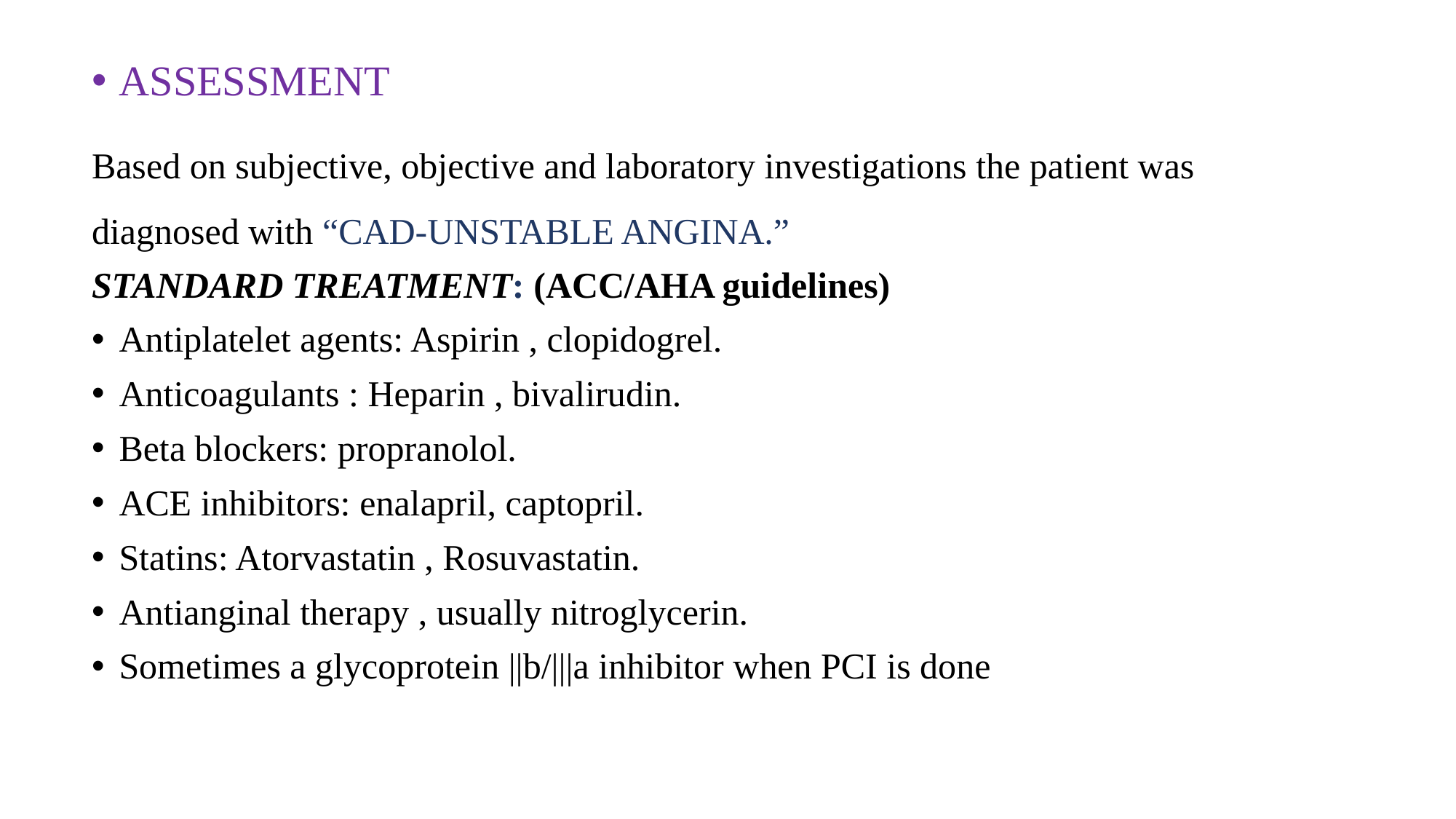

ASSESSMENT
Based on subjective, objective and laboratory investigations the patient was diagnosed with “CAD-UNSTABLE ANGINA.”
STANDARD TREATMENT: (ACC/AHA guidelines)
Antiplatelet agents: Aspirin , clopidogrel.
Anticoagulants : Heparin , bivalirudin.
Beta blockers: propranolol.
ACE inhibitors: enalapril, captopril.
Statins: Atorvastatin , Rosuvastatin.
Antianginal therapy , usually nitroglycerin.
Sometimes a glycoprotein ||b/|||a inhibitor when PCI is done